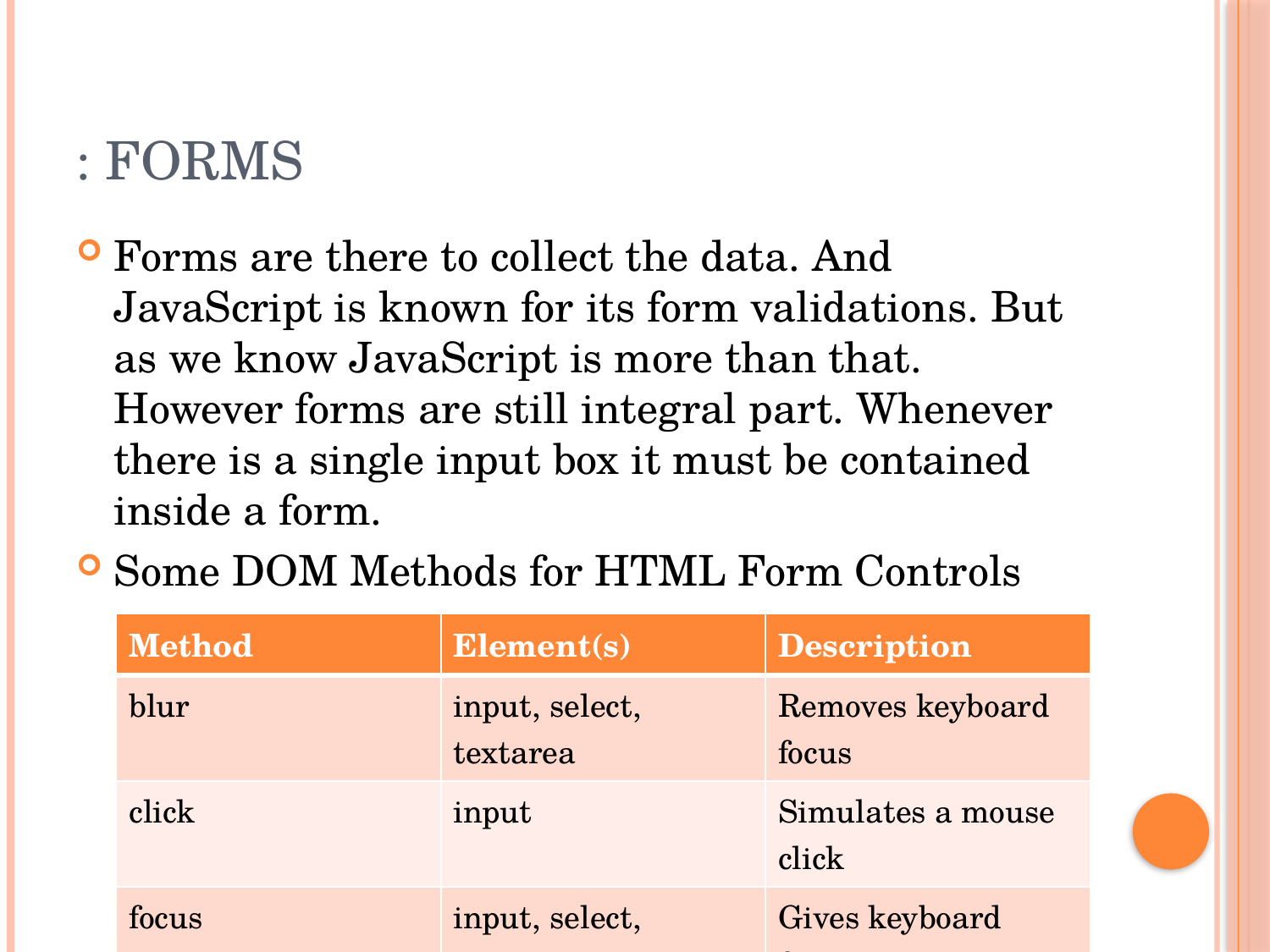

# : Forms
Forms are there to collect the data. And JavaScript is known for its form validations. But as we know JavaScript is more than that. However forms are still integral part. Whenever there is a single input box it must be contained inside a form.
Some DOM Methods for HTML Form Controls

| Method | Element(s) | Description |
| --- | --- | --- |
| blur | input, select, textarea | Removes keyboard focus |
| click | input | Simulates a mouse click |
| focus | input, select, textarea | Gives keyboard focus |